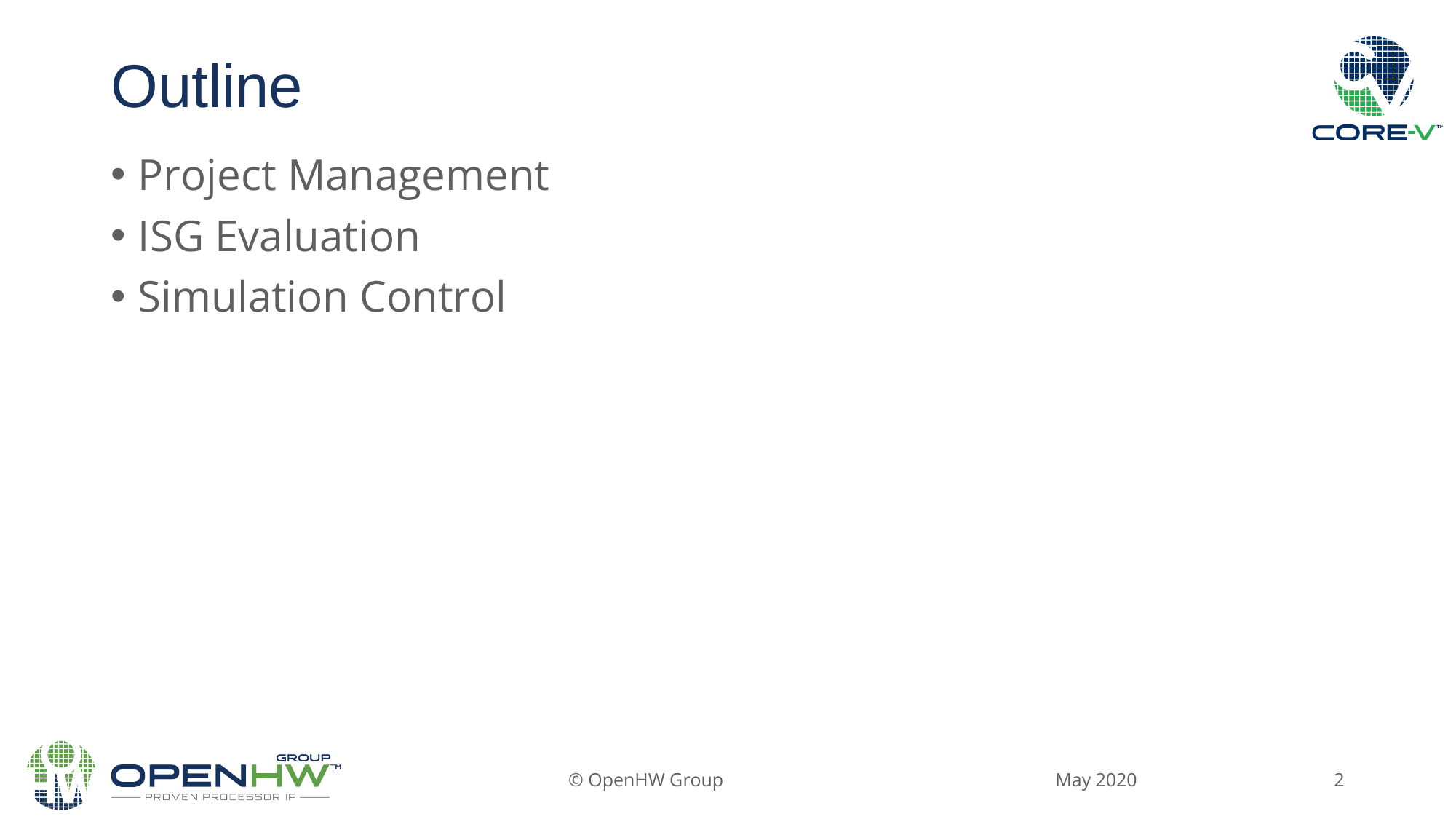

# Outline
Project Management
ISG Evaluation
Simulation Control
May 2020
© OpenHW Group
2